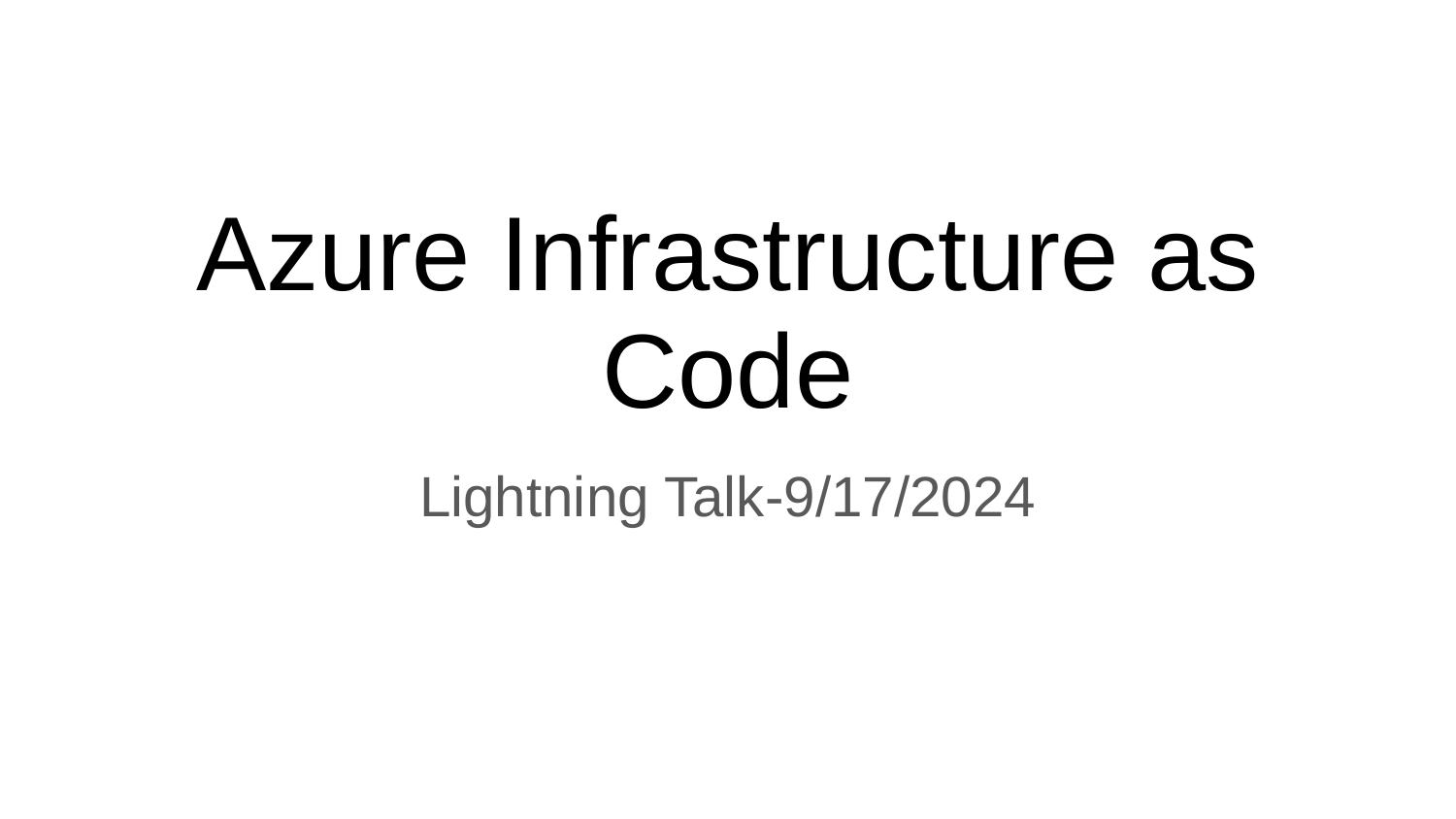

# Azure Infrastructure as Code
Lightning Talk-9/17/2024